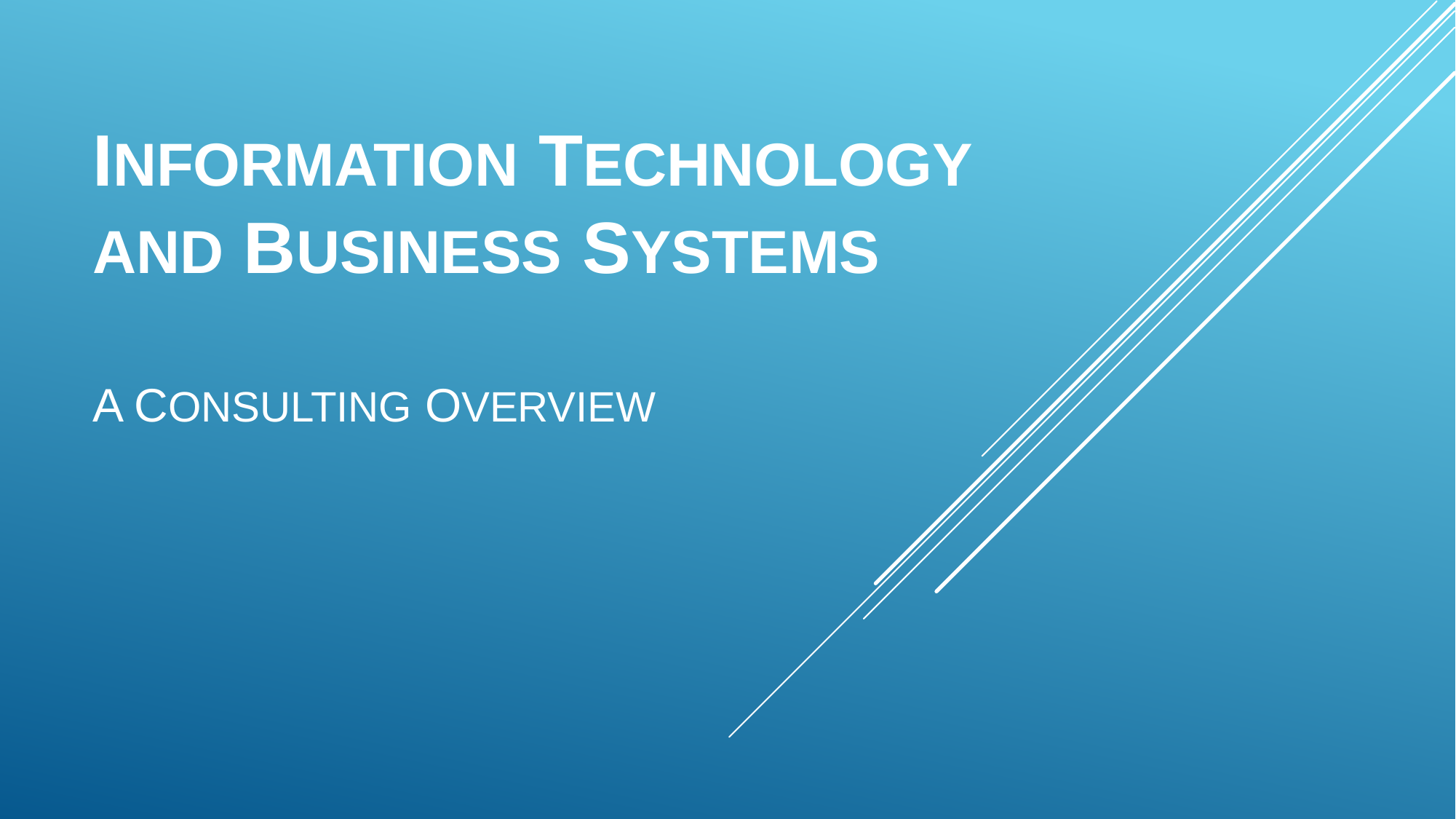

# information technology and business systems A Consulting overview